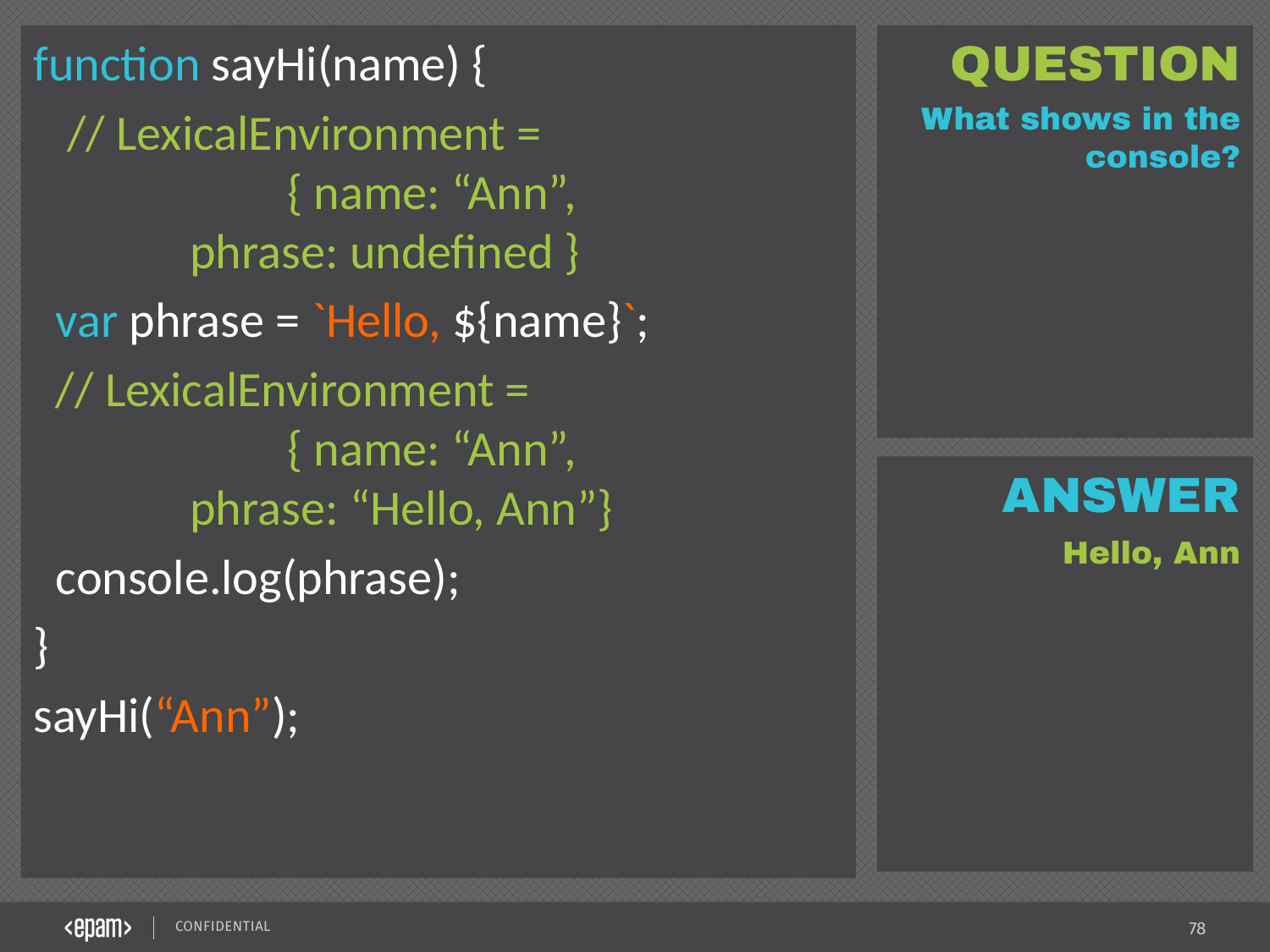

function sayHi(name) {
   // LexicalEnvironment =
		{ name: “Ann”,
              phrase: undefined }
  var phrase = `Hello, ${name}`;
  // LexicalEnvironment =
		{ name: “Ann”,
              phrase: “Hello, Ann”}
  console.log(phrase);
}
sayHi(“Ann”);

What shows in the console?

Hello, Ann